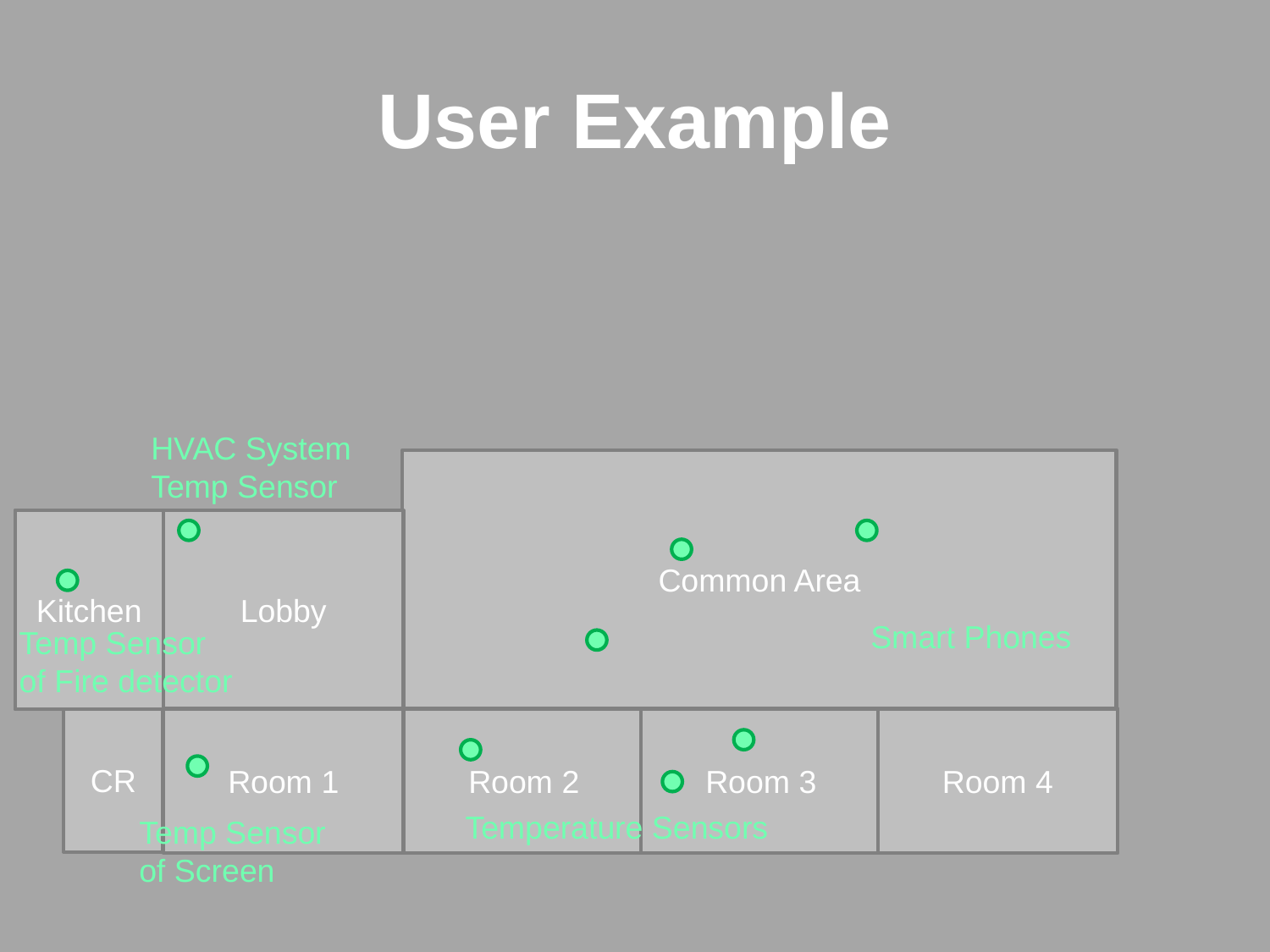

# User Example
HVAC System
Temp Sensor
Common Area
Lobby
Kitchen

Smart Phones
Temp Sensor
of Fire detector

CR
Room 1
Room 2
Room 3
Room 4

Temperature Sensors
Temp Sensor
of Screen